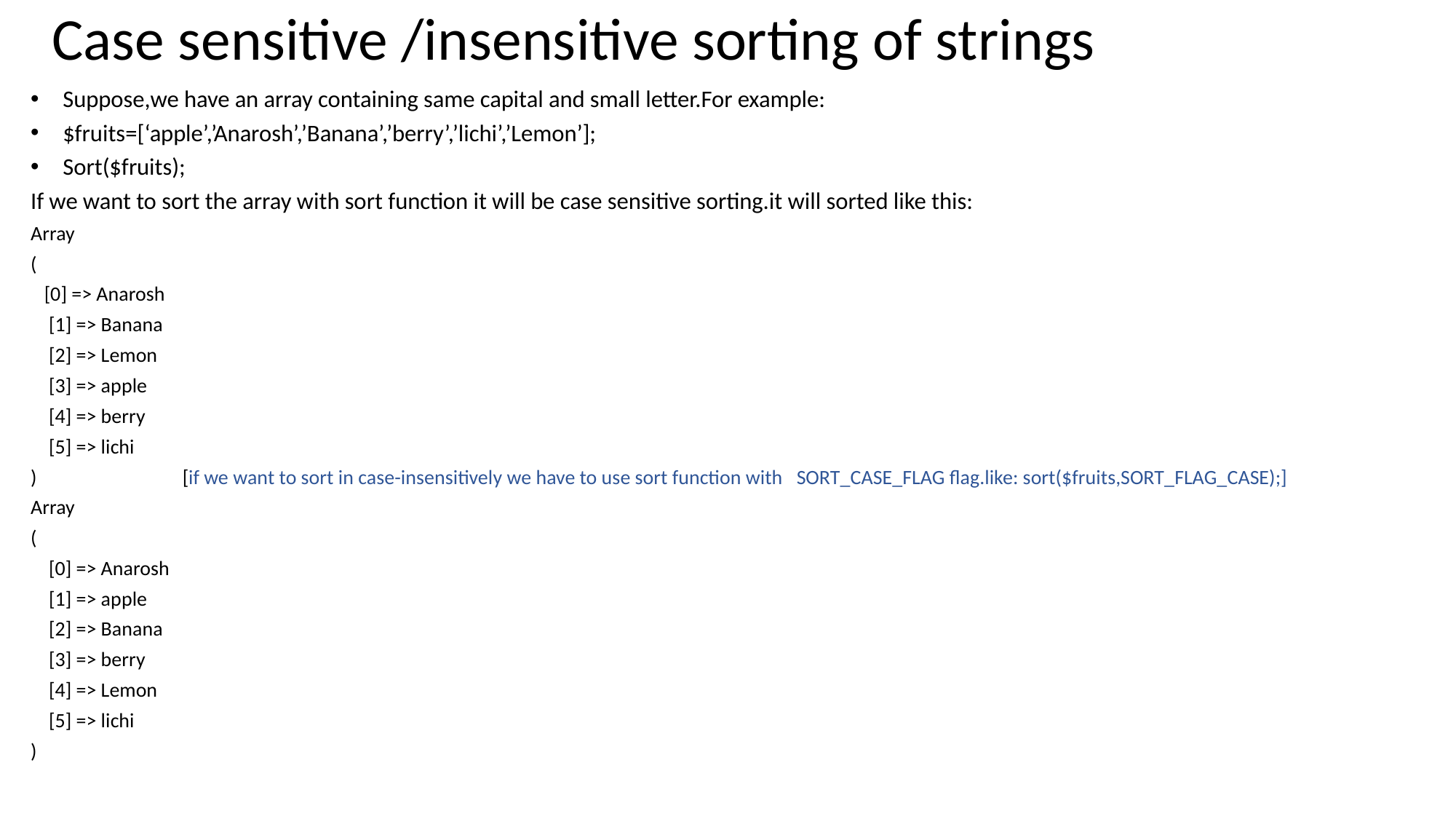

# Case sensitive /insensitive sorting of strings
Suppose,we have an array containing same capital and small letter.For example:
$fruits=[‘apple’,’Anarosh’,’Banana’,’berry’,’lichi’,’Lemon’];
Sort($fruits);
If we want to sort the array with sort function it will be case sensitive sorting.it will sorted like this:
Array
(
   [0] => Anarosh
    [1] => Banana
    [2] => Lemon
    [3] => apple
    [4] => berry
    [5] => lichi
)                                [if we want to sort in case-insensitively we have to use sort function with   SORT_CASE_FLAG flag.like: sort($fruits,SORT_FLAG_CASE);]
Array
(
    [0] => Anarosh
    [1] => apple
    [2] => Banana
    [3] => berry
    [4] => Lemon
    [5] => lichi
)